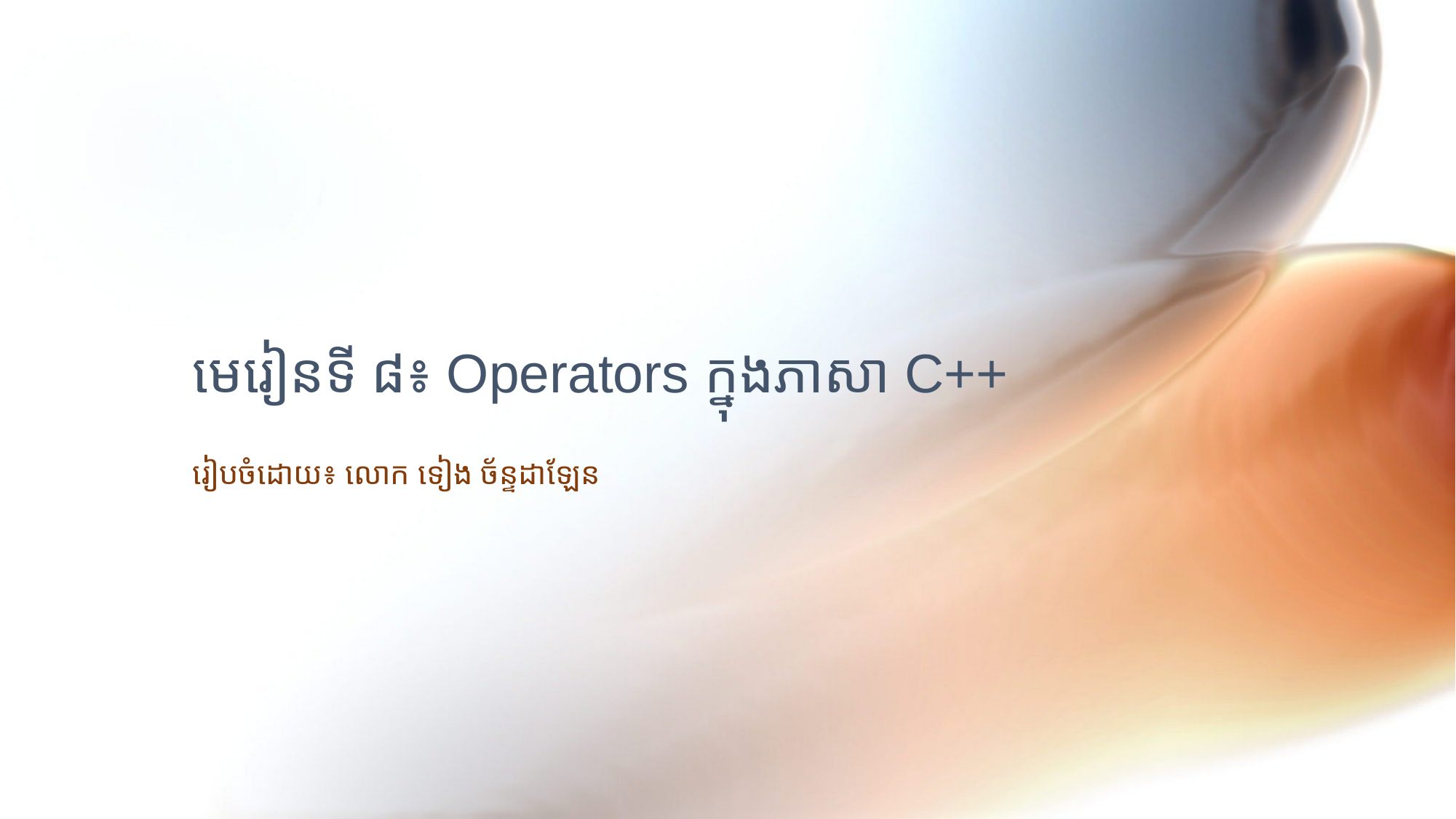

# មេរៀនទី ៨៖ Operators ក្នុងភាសា C++
រៀបចំដោយ៖ លោក ទៀង ច័ន្ទដាឡែន